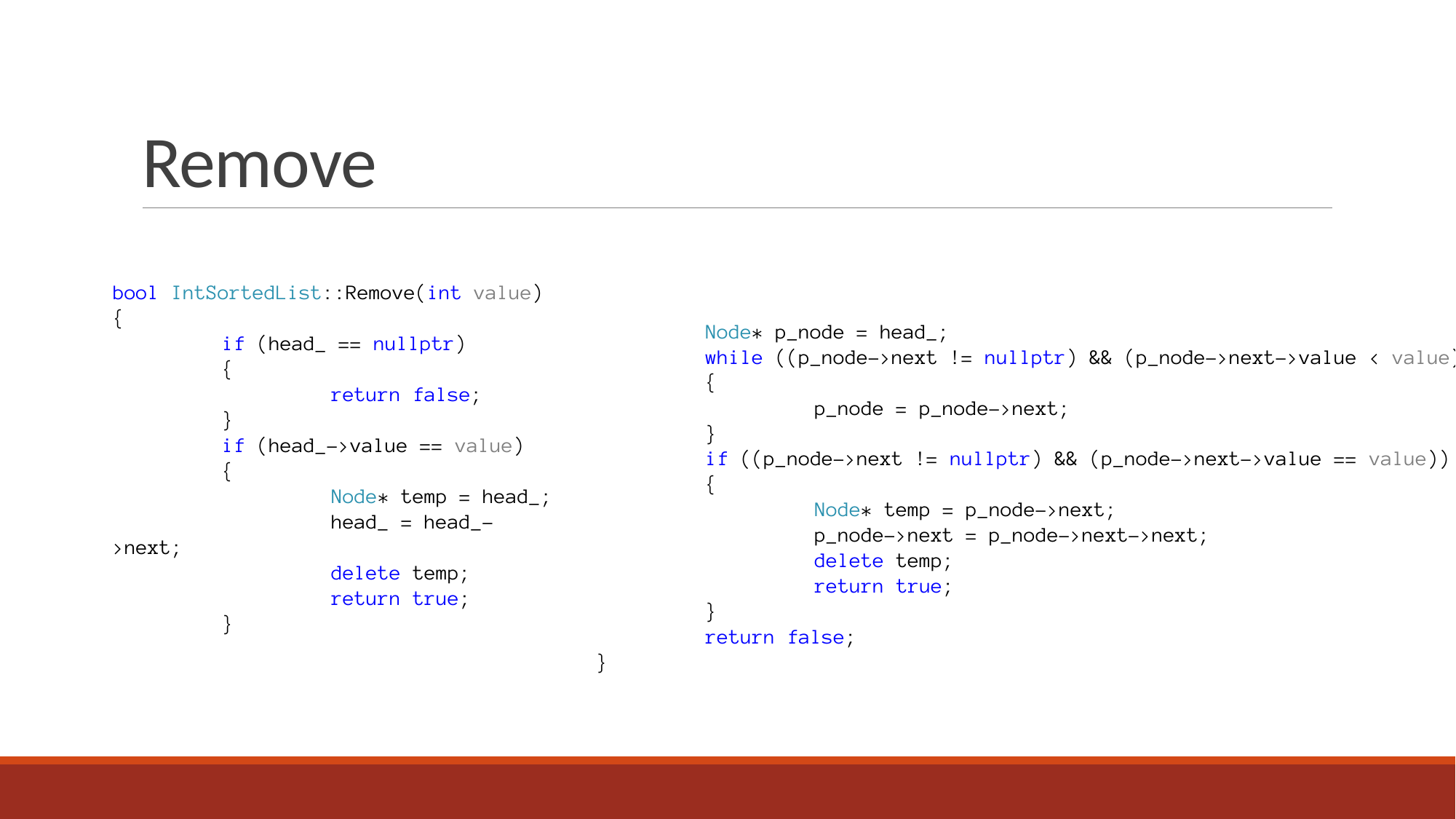

# Remove
bool IntSortedList::Remove(int value)
{
	if (head_ == nullptr)
	{
		return false;
	}
	if (head_->value == value)
	{
		Node* temp = head_;
		head_ = head_->next;
		delete temp;
		return true;
	}

	Node* p_node = head_;
	while ((p_node->next != nullptr) && (p_node->next->value < value))
	{
		p_node = p_node->next;
	}
	if ((p_node->next != nullptr) && (p_node->next->value == value))
	{
		Node* temp = p_node->next;
		p_node->next = p_node->next->next;
		delete temp;
		return true;
	}
	return false;
}